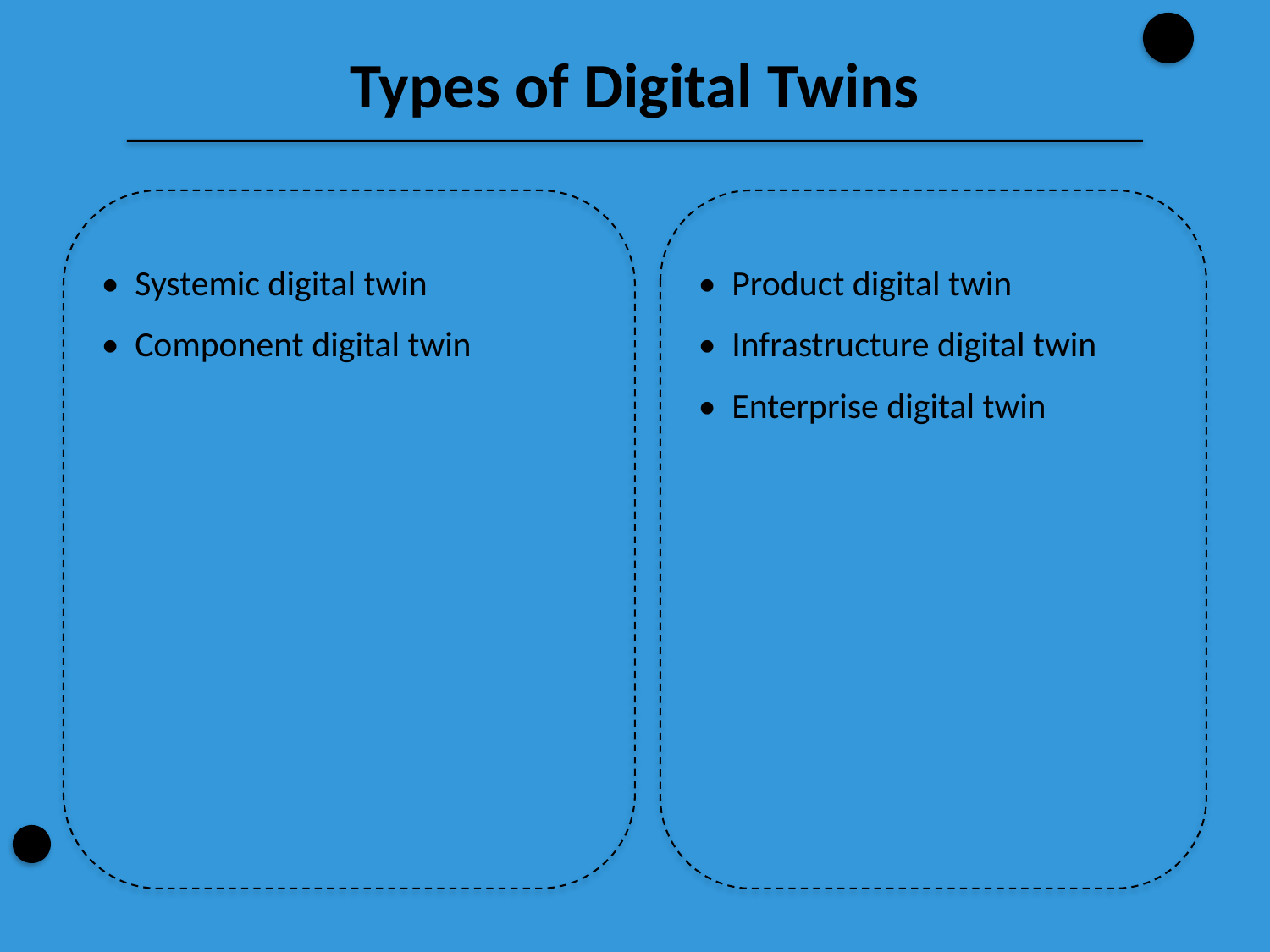

Types of Digital Twins

•  Systemic digital twin
•  Component digital twin
•  Product digital twin
•  Infrastructure digital twin
•  Enterprise digital twin